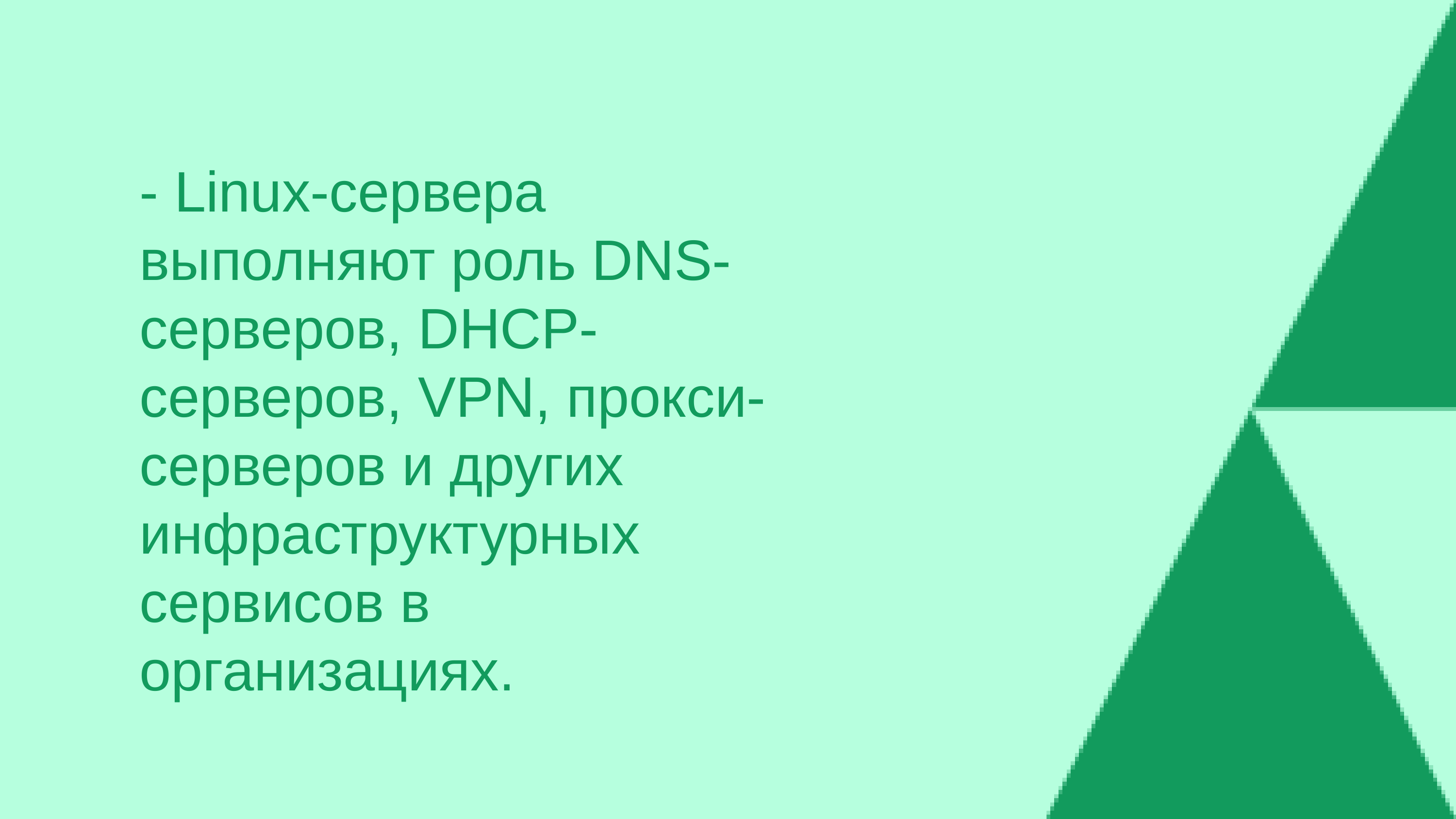

- Linux-сервера выполняют роль DNS-серверов, DHCP-серверов, VPN, прокси-серверов и других инфраструктурных сервисов в организациях.